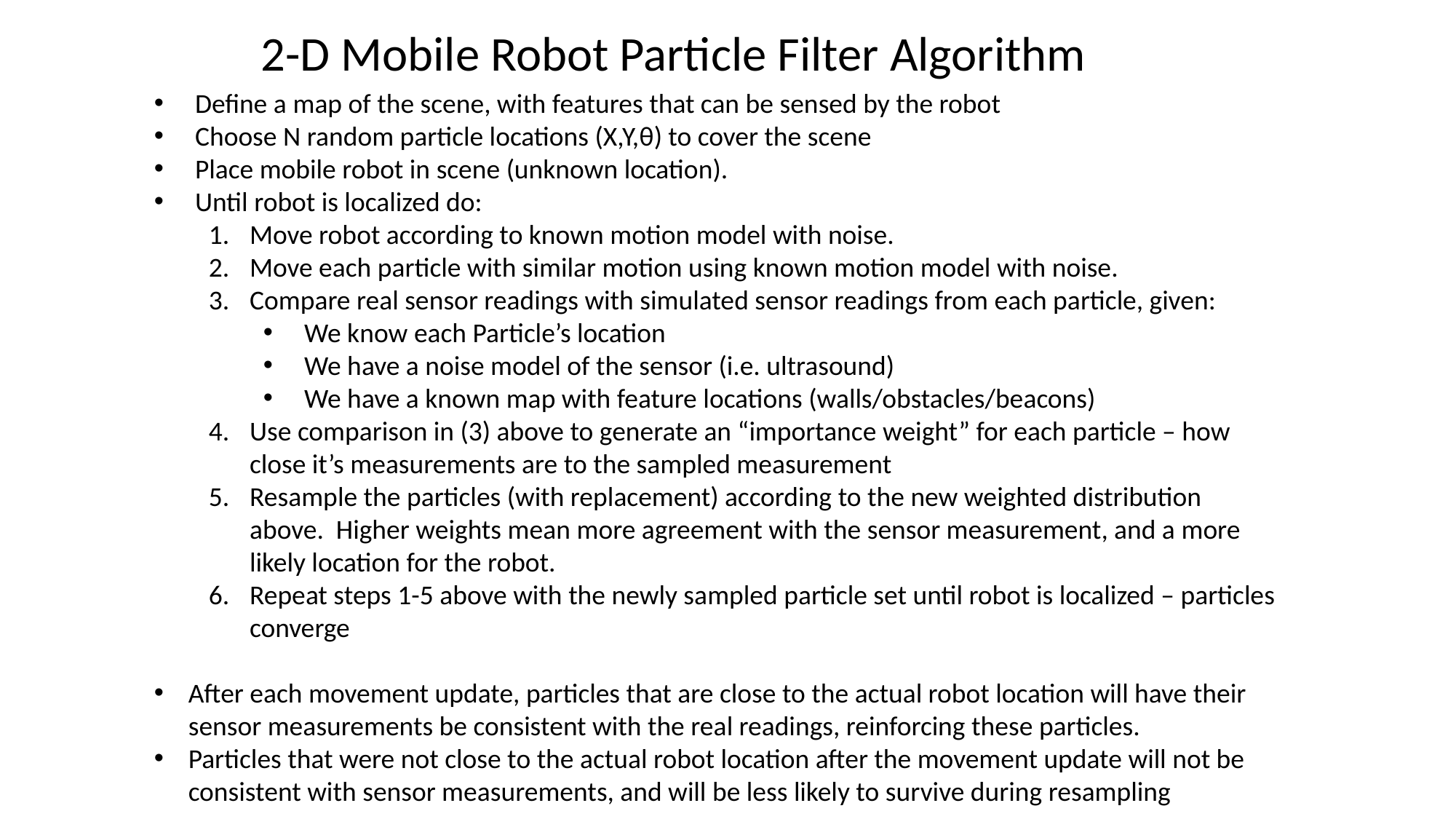

2-D Mobile Robot Particle Filter Algorithm
Define a map of the scene, with features that can be sensed by the robot
Choose N random particle locations (X,Y,θ) to cover the scene
Place mobile robot in scene (unknown location).
Until robot is localized do:
Move robot according to known motion model with noise.
Move each particle with similar motion using known motion model with noise.
Compare real sensor readings with simulated sensor readings from each particle, given:
We know each Particle’s location
We have a noise model of the sensor (i.e. ultrasound)
We have a known map with feature locations (walls/obstacles/beacons)
Use comparison in (3) above to generate an “importance weight” for each particle – how close it’s measurements are to the sampled measurement
Resample the particles (with replacement) according to the new weighted distribution above.  Higher weights mean more agreement with the sensor measurement, and a more likely location for the robot.
Repeat steps 1-5 above with the newly sampled particle set until robot is localized – particles converge

After each movement update, particles that are close to the actual robot location will have their sensor measurements be consistent with the real readings, reinforcing these particles.
Particles that were not close to the actual robot location after the movement update will not be consistent with sensor measurements, and will be less likely to survive during resampling